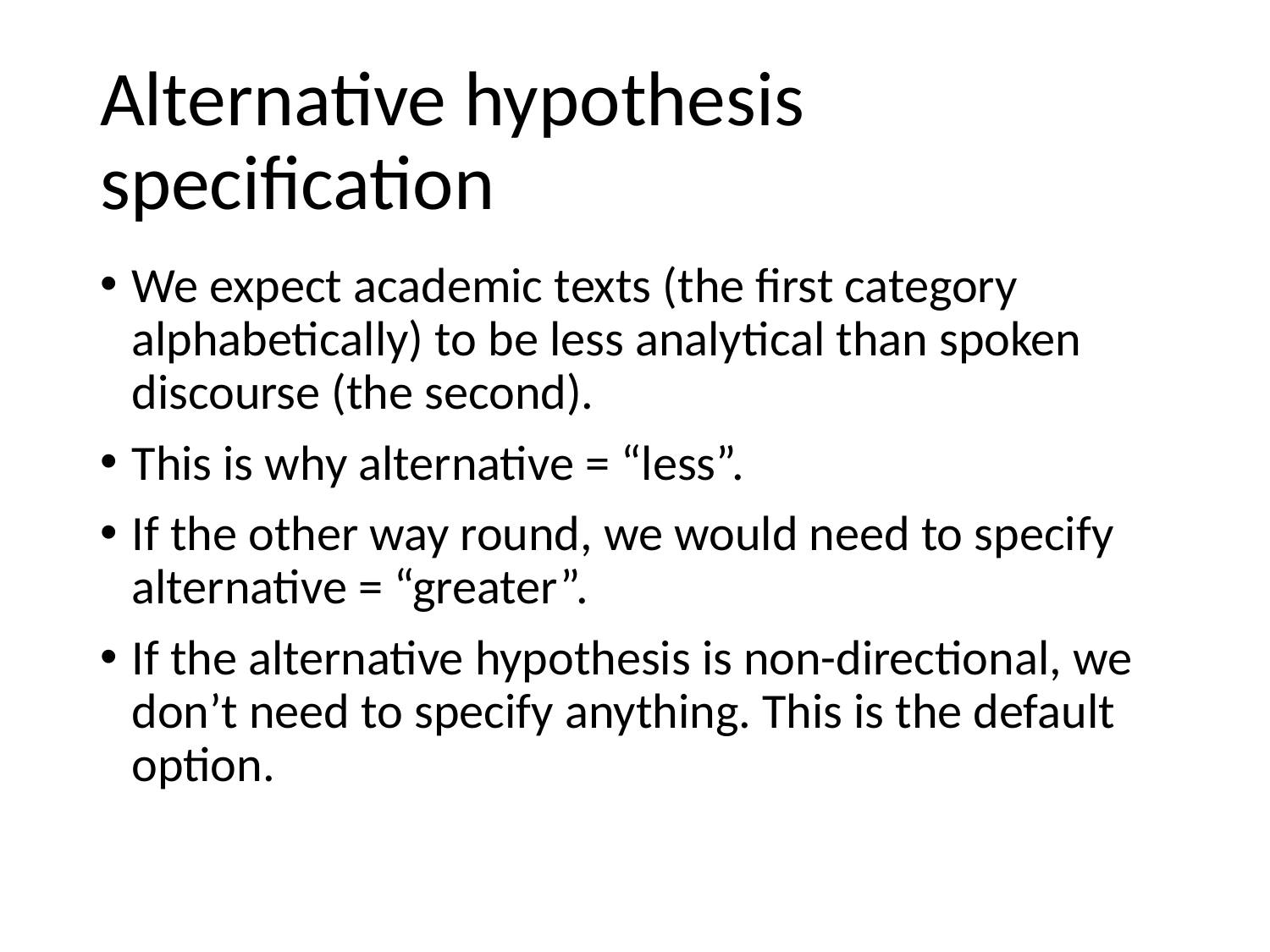

# Alternative hypothesis specification
We expect academic texts (the first category alphabetically) to be less analytical than spoken discourse (the second).
This is why alternative = “less”.
If the other way round, we would need to specify alternative = “greater”.
If the alternative hypothesis is non-directional, we don’t need to specify anything. This is the default option.